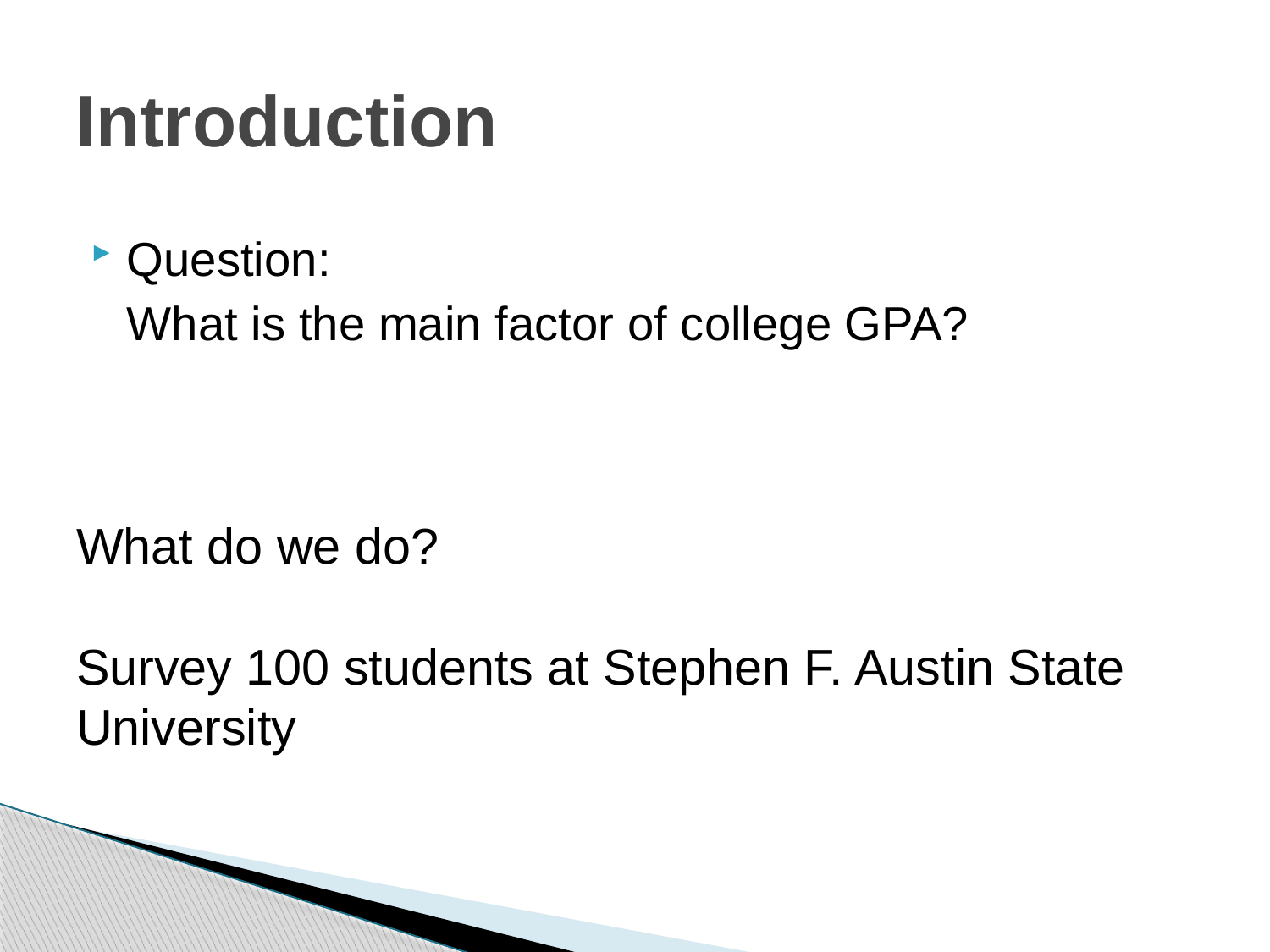

# Introduction
Question:
	What is the main factor of college GPA?

What do we do?

Survey 100 students at Stephen F. Austin State University